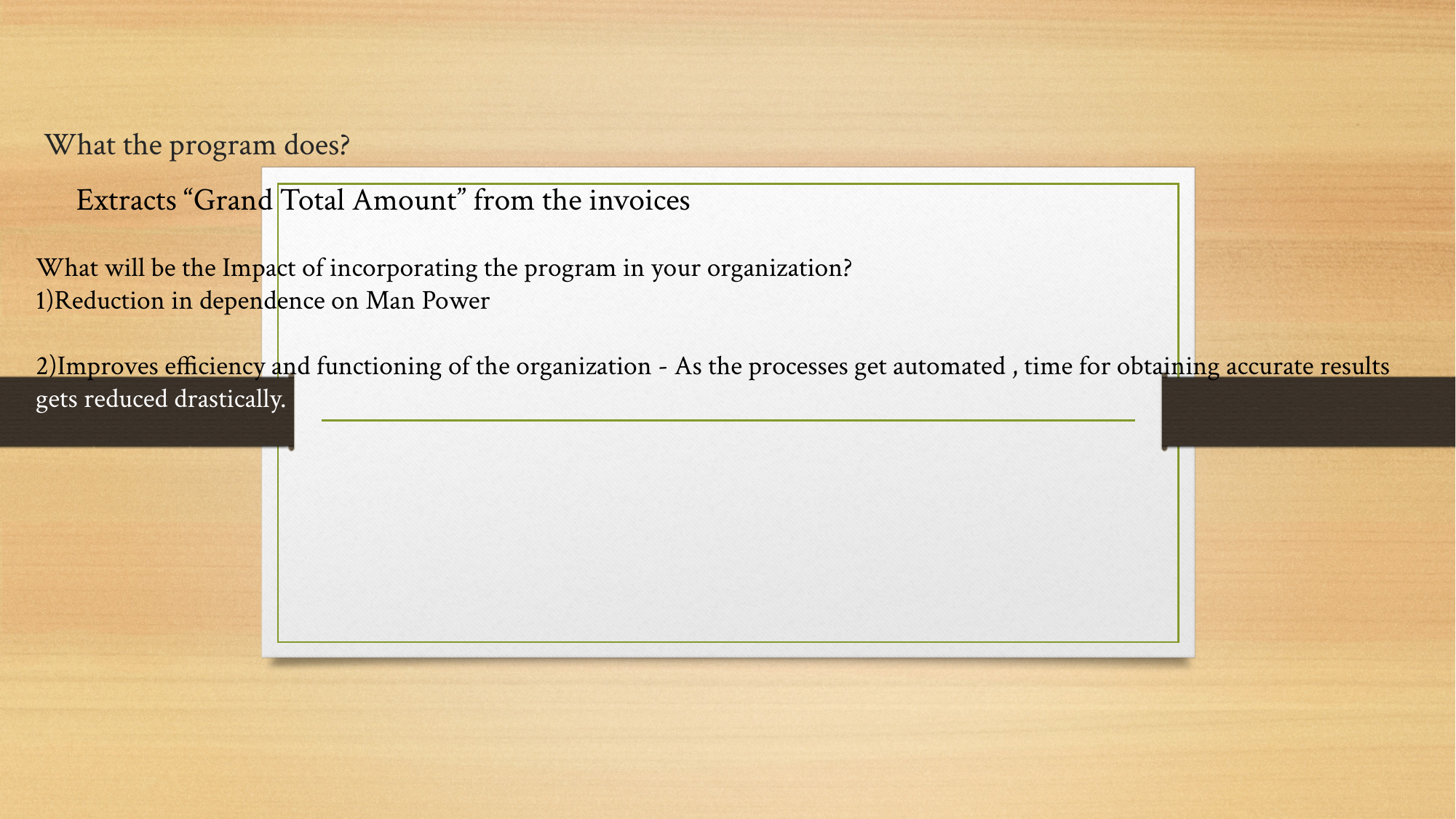

# What the program does?
Extracts “Grand Total Amount” from the invoices
What will be the Impact of incorporating the program in your organization?
1)Reduction in dependence on Man Power

2)Improves efficiency and functioning of the organization - As the processes get automated , time for obtaining accurate results gets reduced drastically.